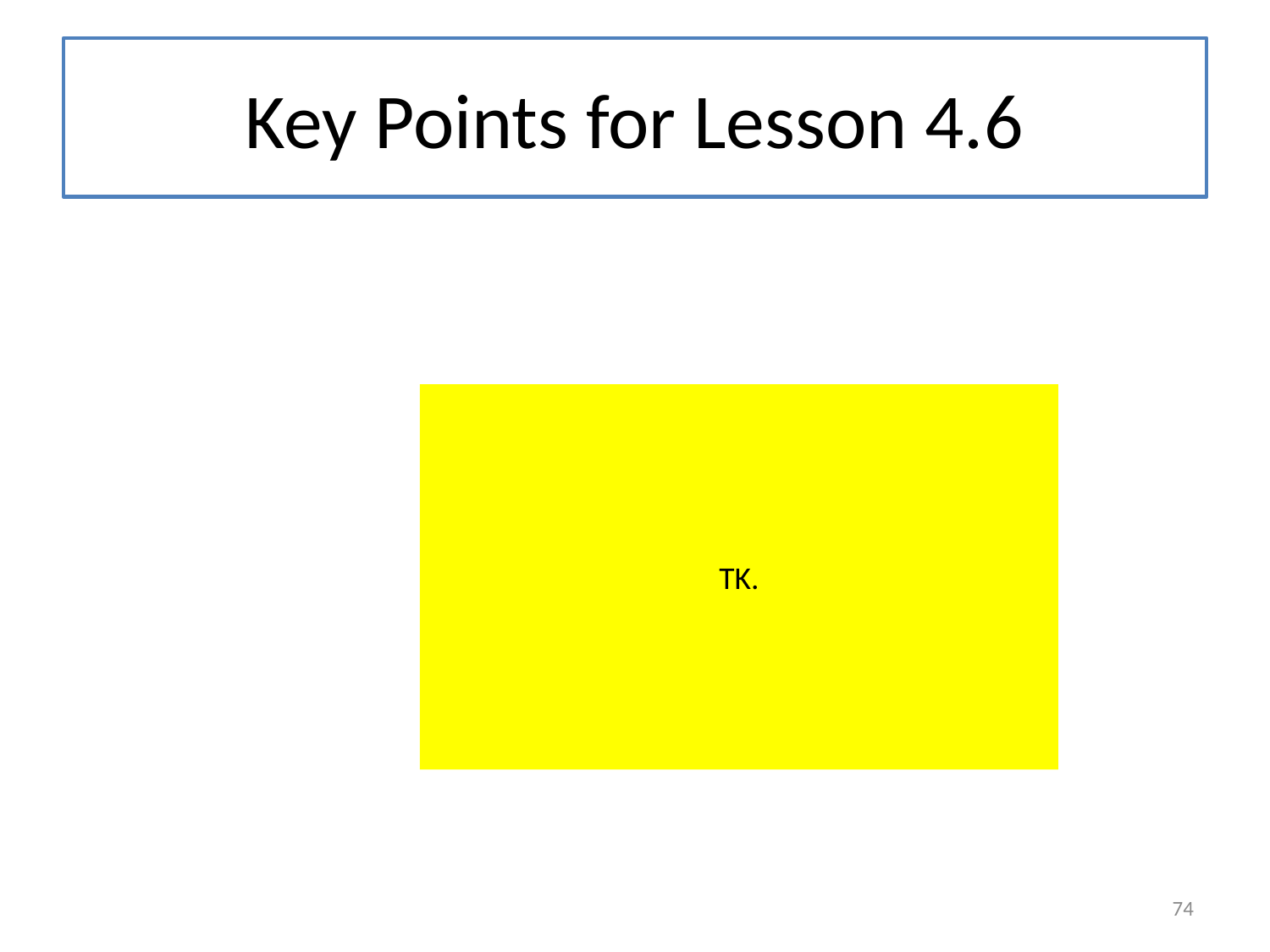

# Key Points for Lesson 4.6

TK.
74